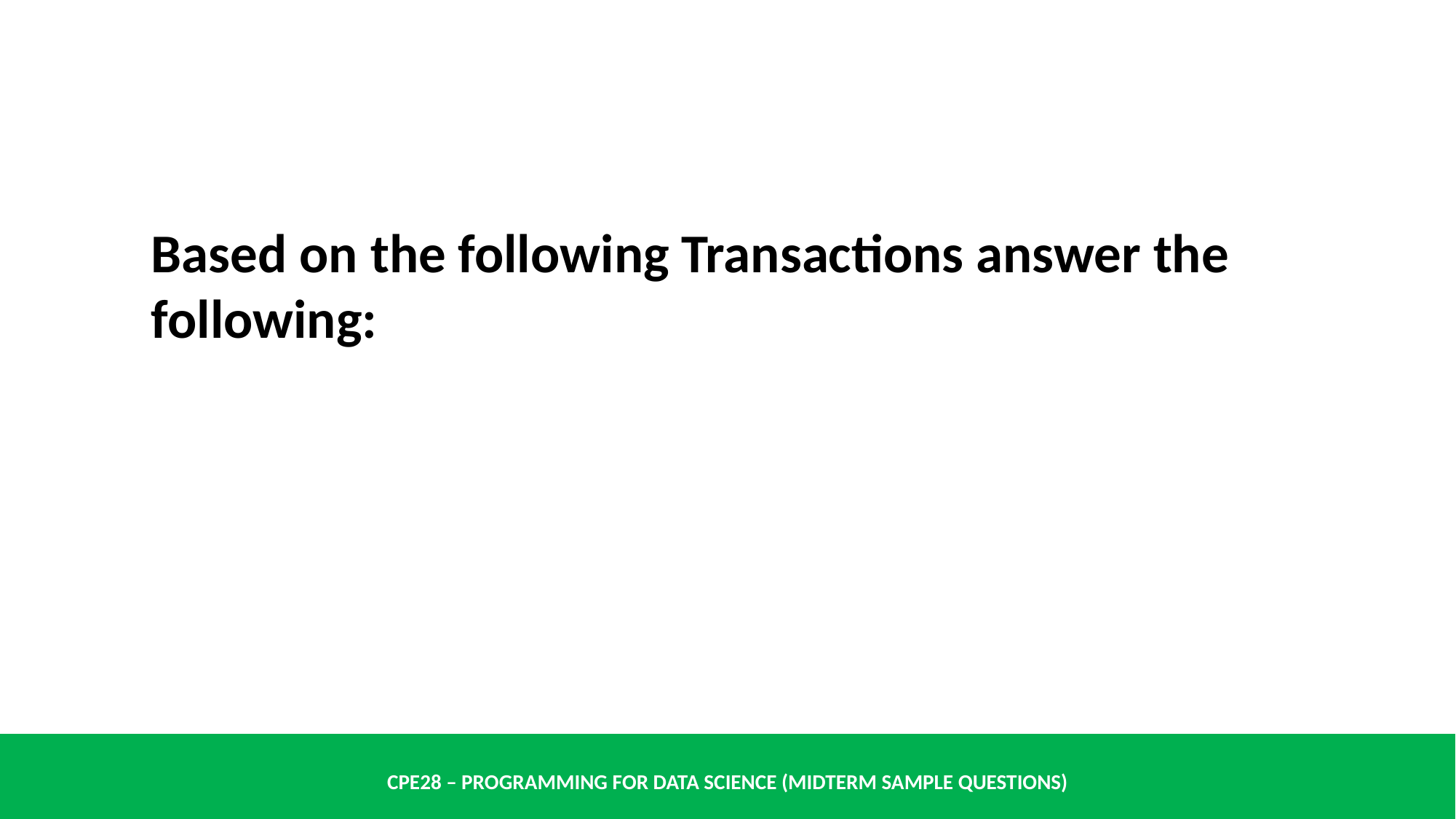

Based on the following Transactions answer the following: